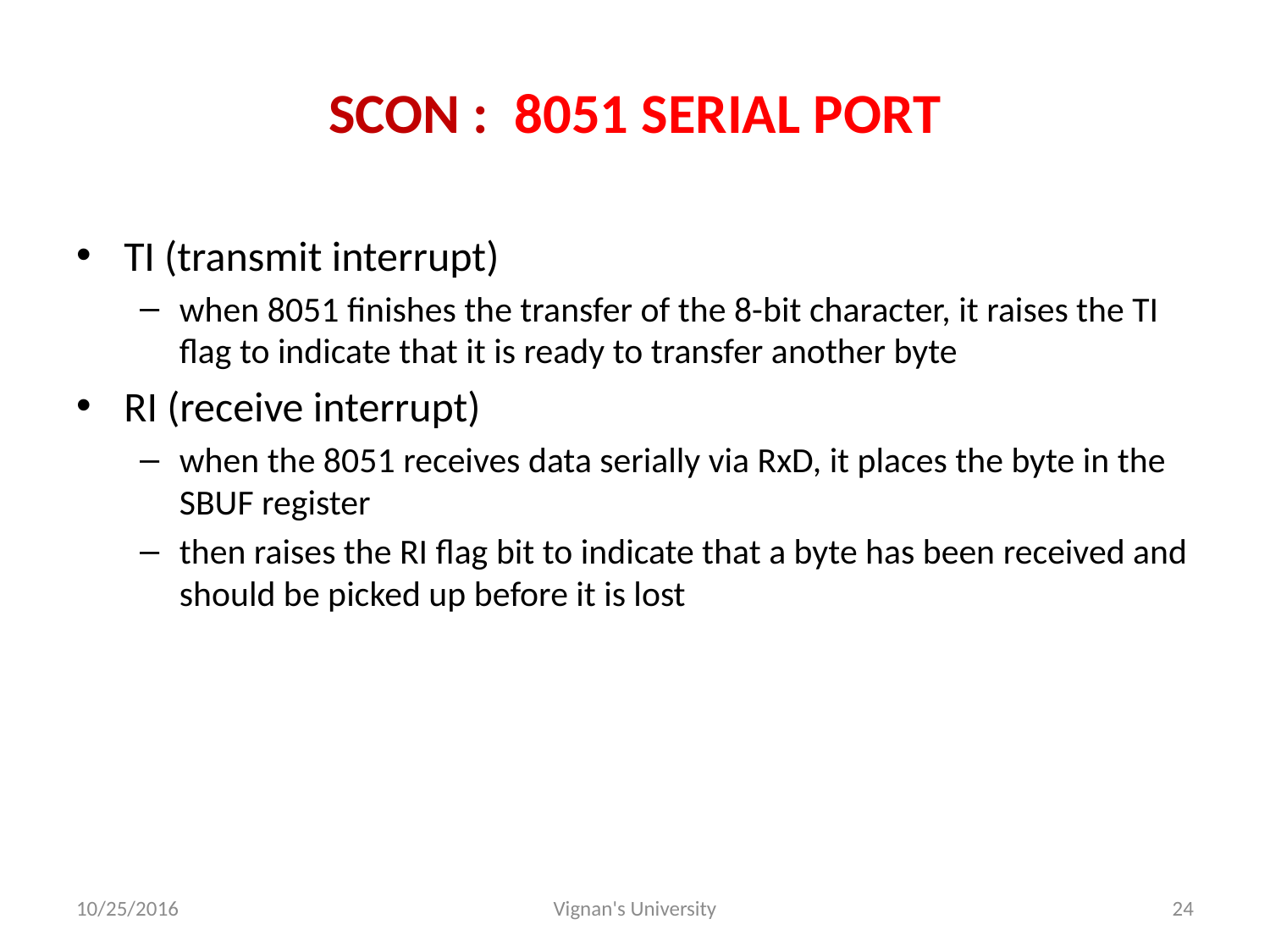

# SCON :  8051 SERIAL PORT
TI (transmit interrupt)
when 8051 finishes the transfer of the 8-bit character, it raises the TI flag to indicate that it is ready to transfer another byte
RI (receive interrupt)
when the 8051 receives data serially via RxD, it places the byte in the SBUF register
then raises the RI flag bit to indicate that a byte has been received and should be picked up before it is lost

10/25/2016
Vignan's University
24